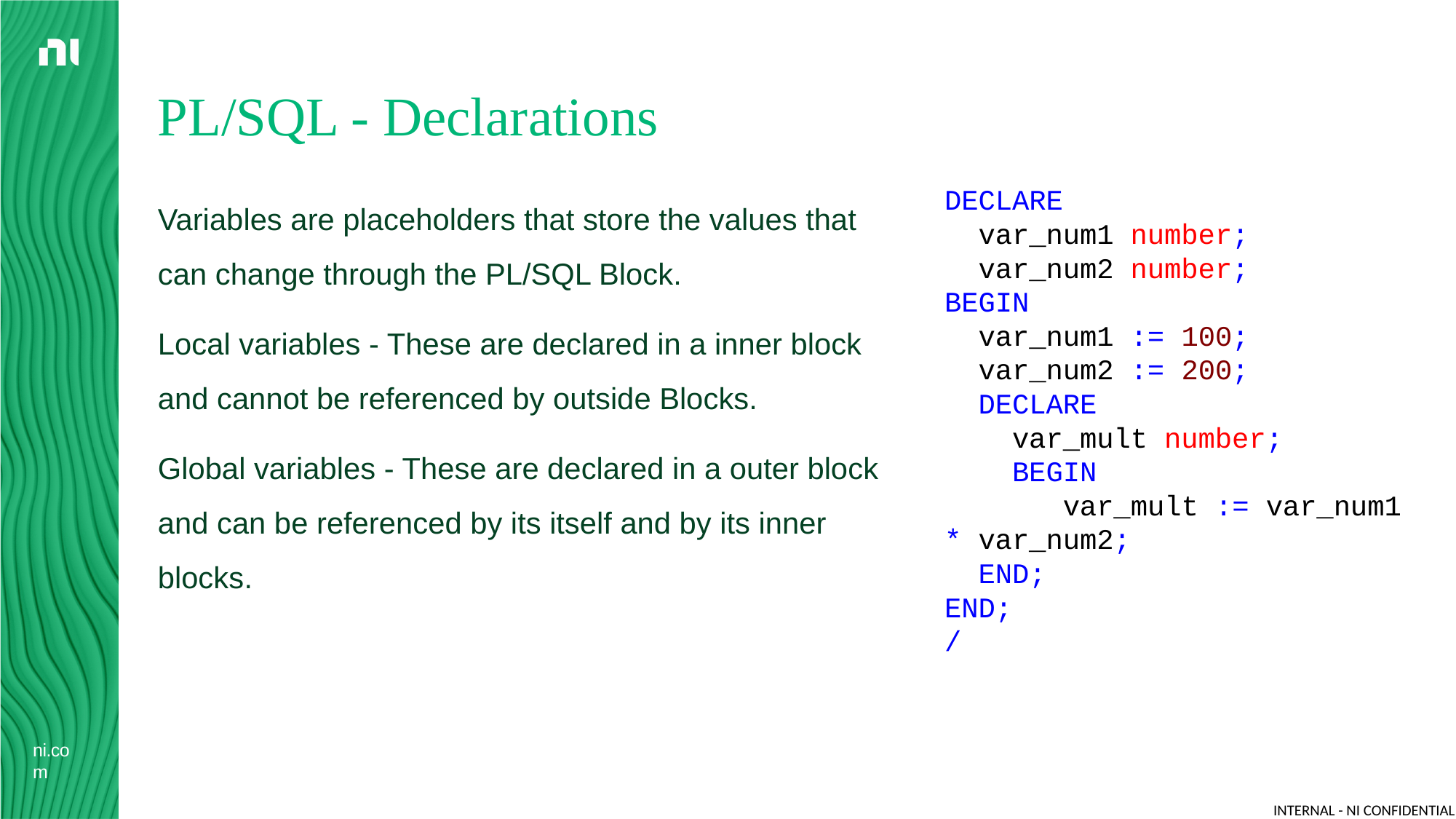

# PL/SQL - Declarations
Variables are placeholders that store the values that can change through the PL/SQL Block.
Local variables - These are declared in a inner block and cannot be referenced by outside Blocks.
Global variables - These are declared in a outer block and can be referenced by its itself and by its inner blocks.
DECLARE
  var_num1 number;
  var_num2 number;
BEGIN
  var_num1 := 100;
  var_num2 := 200;
  DECLARE
    var_mult number;
    BEGIN
       var_mult := var_num1 * var_num2;
  END;
END;
/